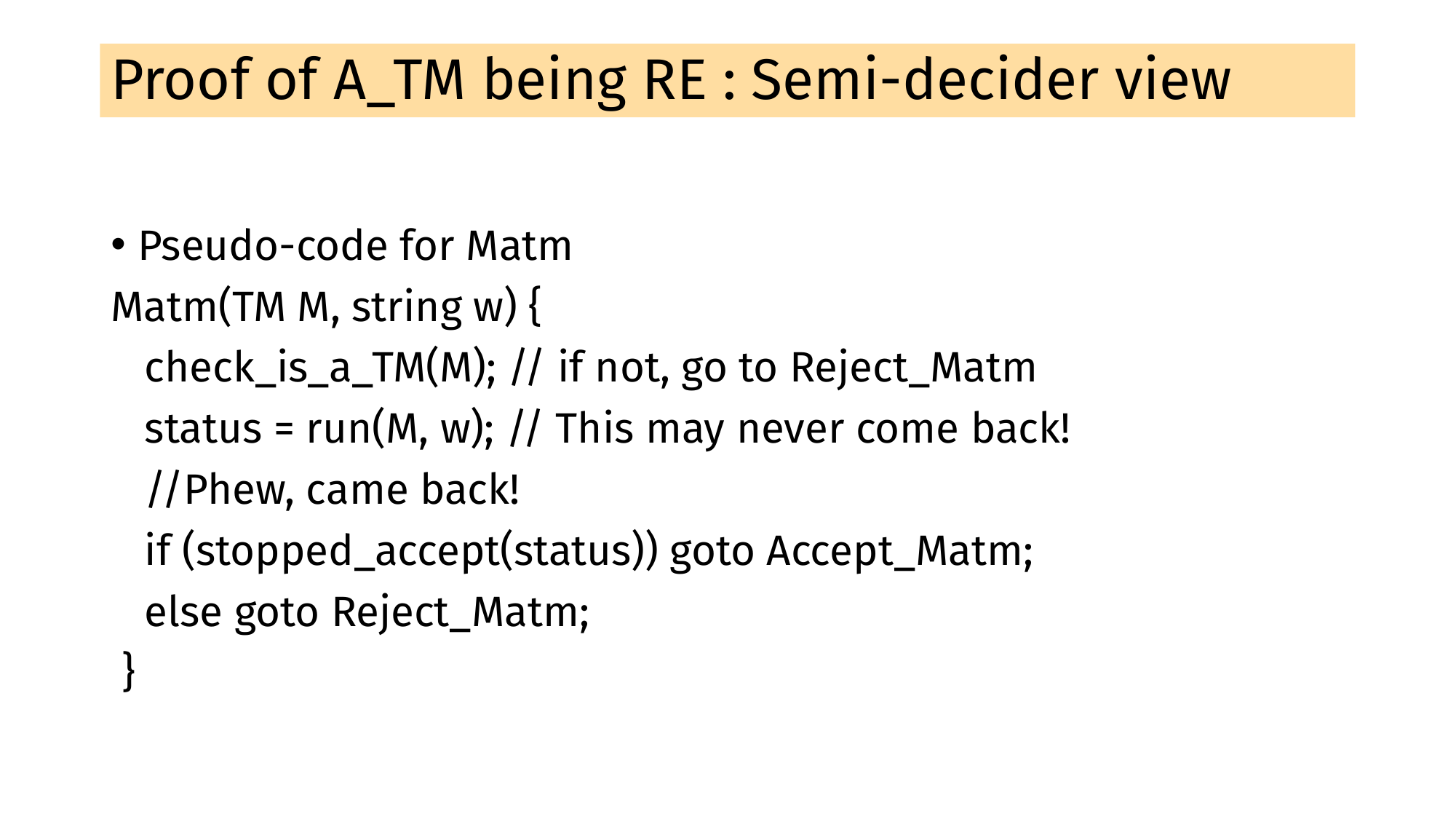

# Proof of A_TM being RE : Semi-decider view
Pseudo-code for Matm
Matm(TM M, string w) {
   check_is_a_TM(M); // if not, go to Reject_Matm
   status = run(M, w); // This may never come back!
   //Phew, came back!
   if (stopped_accept(status)) goto Accept_Matm;
   else goto Reject_Matm;
 }